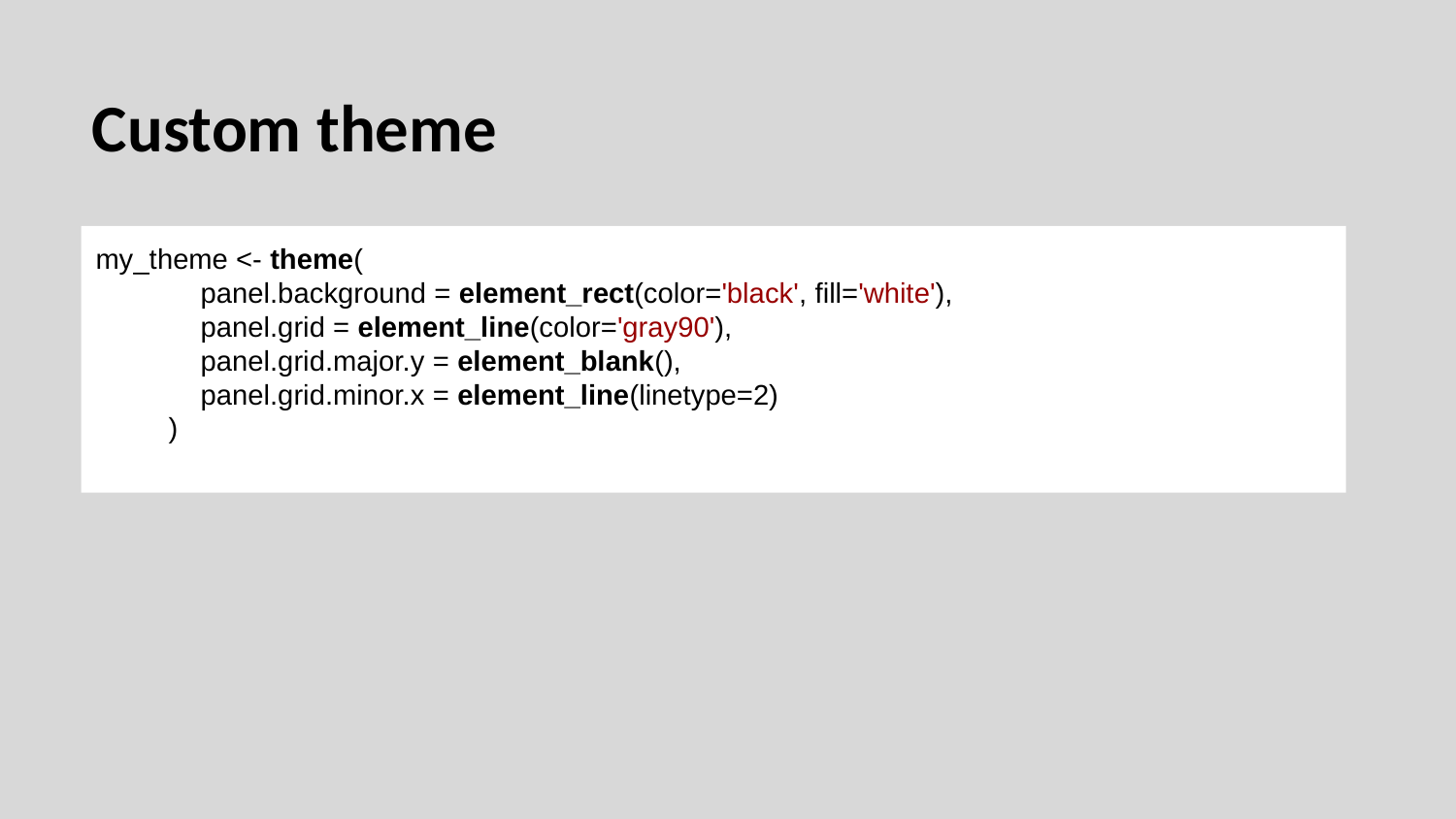

# Custom theme
my_theme <- theme(
    panel.background = element_rect(color='black', fill='white'),
    panel.grid = element_line(color='gray90'),
    panel.grid.major.y = element_blank(),
    panel.grid.minor.x = element_line(linetype=2)
)